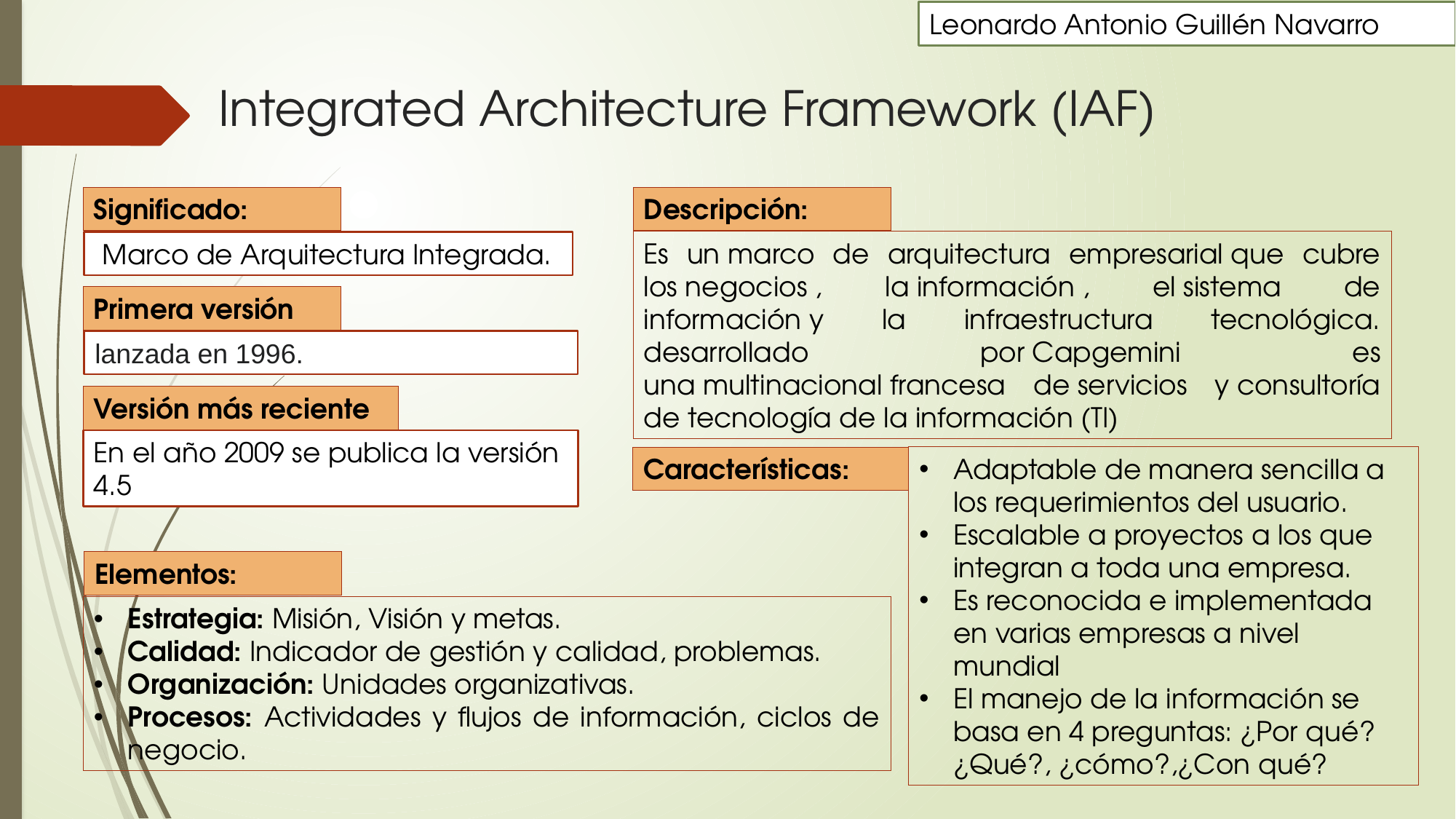

Leonardo Antonio Guillén Navarro
# Integrated Architecture Framework (IAF)
Significado:
Descripción:
Es un marco de arquitectura empresarial que cubre los negocios , la información , el sistema de información y la infraestructura tecnológica. desarrollado por Capgemini es una multinacional francesa de servicios y consultoría de tecnología de la información (TI)
 Marco de Arquitectura Integrada.
Primera versión
lanzada en 1996.
Versión más reciente
En el año 2009 se publica la versión 4.5
Adaptable de manera sencilla a los requerimientos del usuario.
Escalable a proyectos a los que integran a toda una empresa.
Es reconocida e implementada en varias empresas a nivel mundial
El manejo de la información se basa en 4 preguntas: ¿Por qué?¿Qué?, ¿cómo?,¿Con qué?
Características:
Elementos:
Estrategia: Misión, Visión y metas.
Calidad: Indicador de gestión y calidad, problemas.
Organización: Unidades organizativas.
Procesos: Actividades y flujos de información, ciclos de negocio.